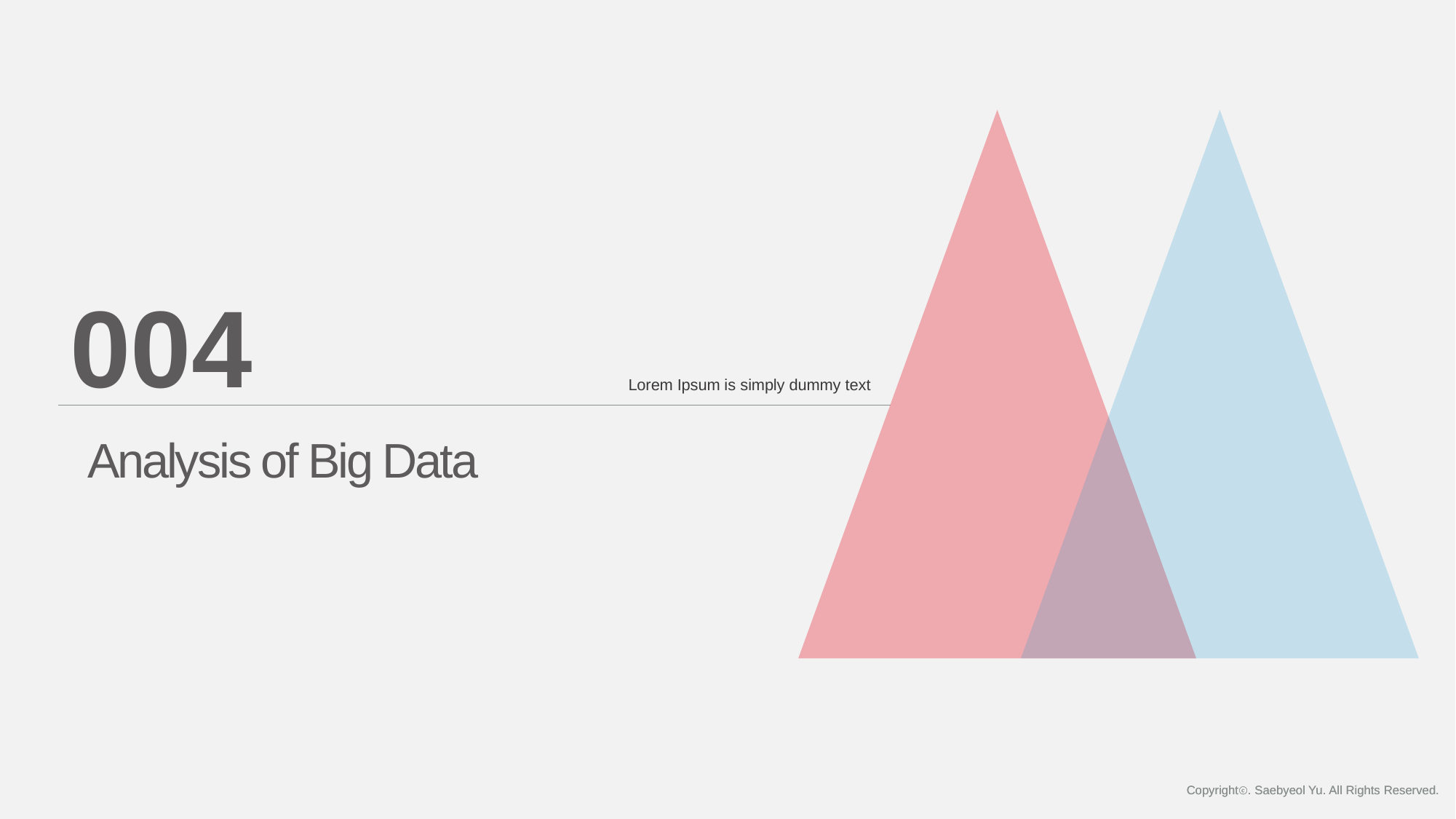

004
Lorem Ipsum is simply dummy text
Analysis of Big Data
Copyrightⓒ. Saebyeol Yu. All Rights Reserved.